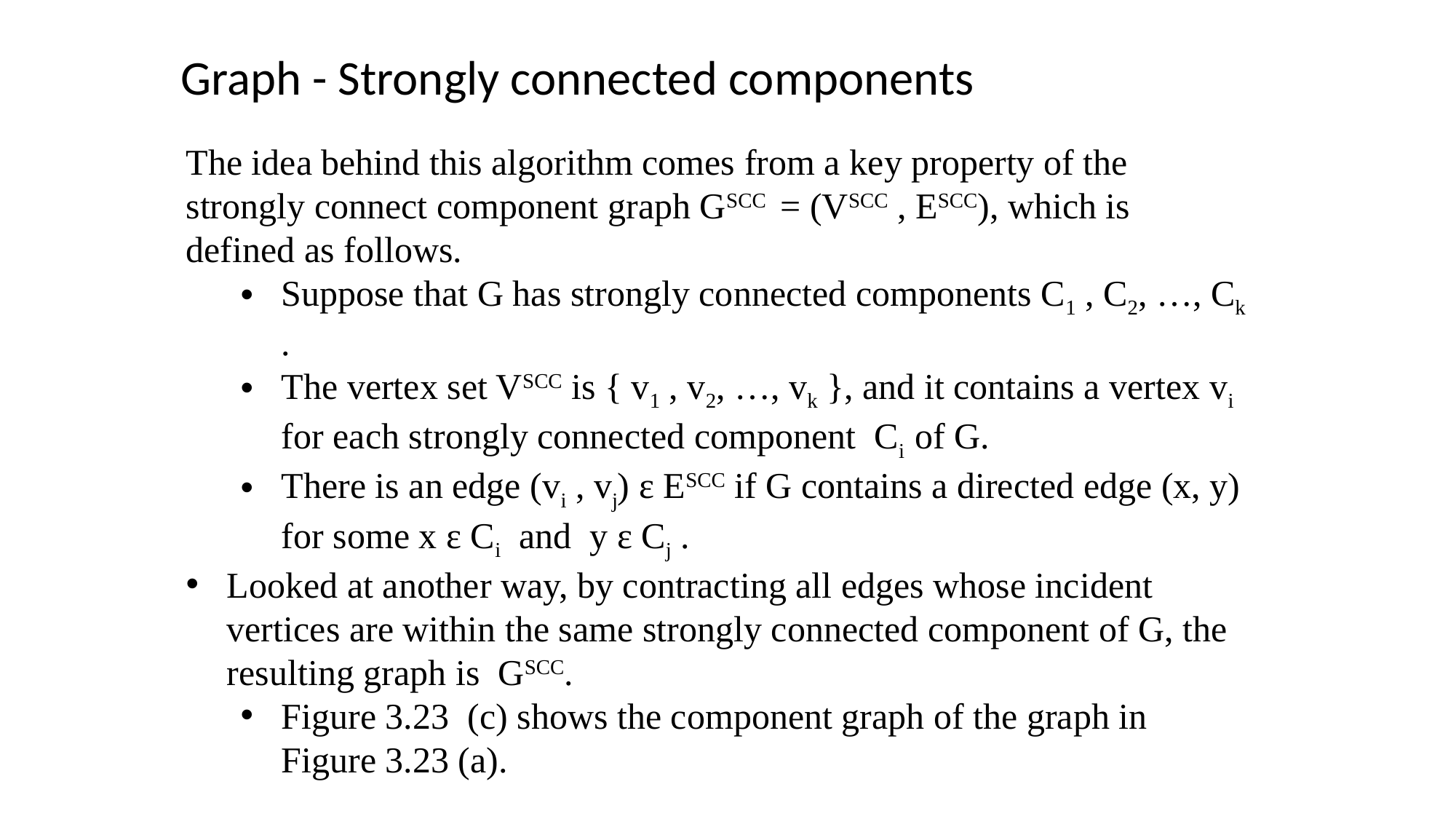

Graph - Strongly connected components
The idea behind this algorithm comes from a key property of the strongly connect component graph GSCC  = (VSCC , ESCC), which is  defined as follows.
Suppose that G has strongly connected components C1 , C2, …, Ck .
The vertex set VSCC is { v1 , v2, …, vk }, and it contains a vertex vi for each strongly connected component  Ci  of G.
There is an edge (vi , vj) ɛ ESCC if G contains a directed edge (x, y) for some x ɛ Ci  and  y ɛ Cj .
Looked at another way, by contracting all edges whose incident vertices are within the same strongly connected component of G, the resulting graph is  GSCC.
Figure 3.23  (c) shows the component graph of the graph in Figure 3.23 (a).